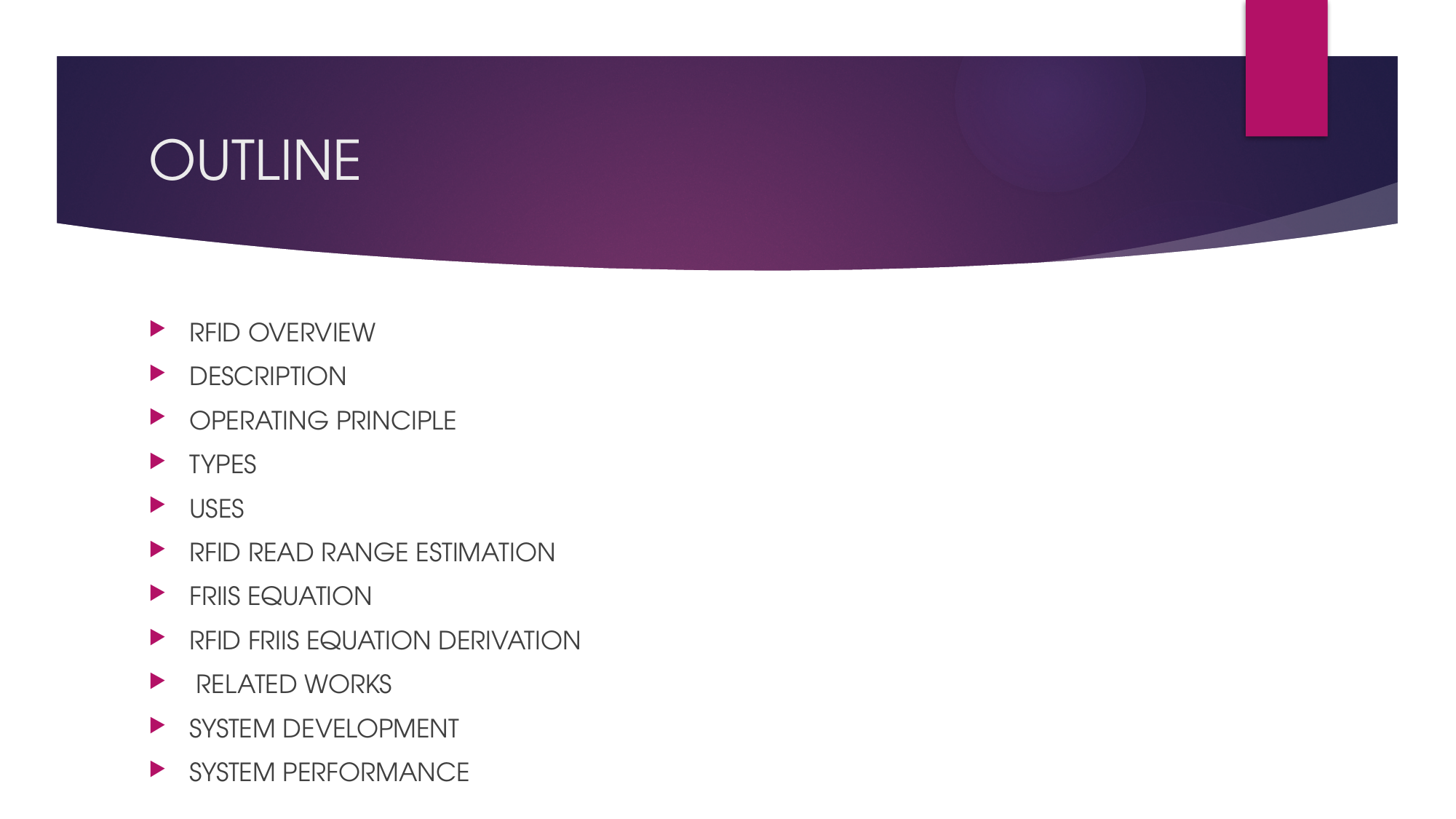

# OUTLINE
RFID OVERVIEW
DESCRIPTION
OPERATING PRINCIPLE
TYPES
USES
RFID READ RANGE ESTIMATION
FRIIS EQUATION
RFID FRIIS EQUATION DERIVATION
 RELATED WORKS
SYSTEM DEVELOPMENT
SYSTEM PERFORMANCE